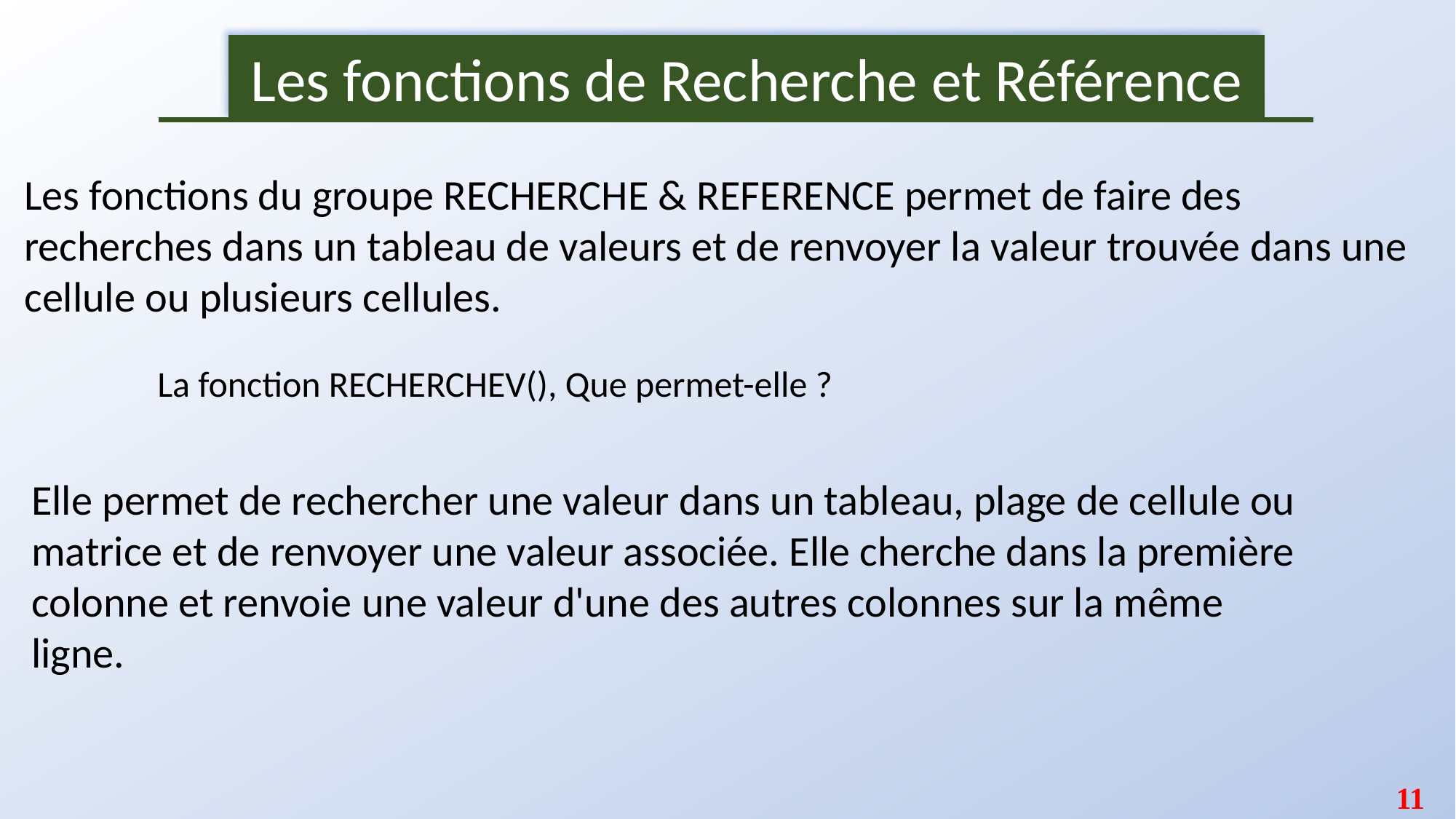

Les fonctions de Recherche et Référence
Les fonctions du groupe RECHERCHE & REFERENCE permet de faire des
recherches dans un tableau de valeurs et de renvoyer la valeur trouvée dans une
cellule ou plusieurs cellules.
La fonction RECHERCHEV(), Que permet-elle ?
Elle permet de rechercher une valeur dans un tableau, plage de cellule ou matrice et de renvoyer une valeur associée. Elle cherche dans la première colonne et renvoie une valeur d'une des autres colonnes sur la même ligne.
11